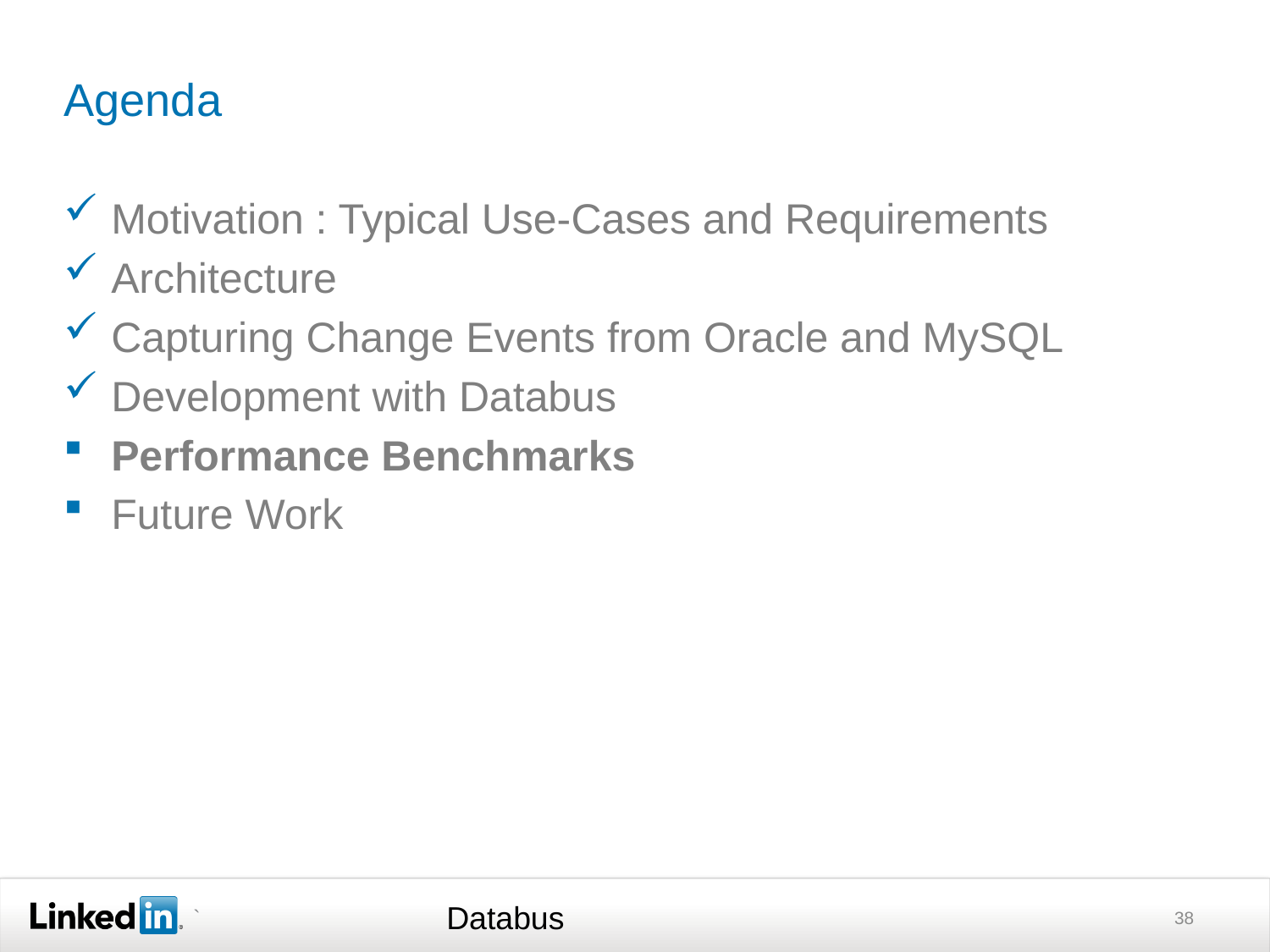

# Agenda
Motivation : Typical Use-Cases and Requirements
Architecture
Capturing Change Events from Oracle and MySQL
Development with Databus
Performance Benchmarks
Future Work

Databus
38